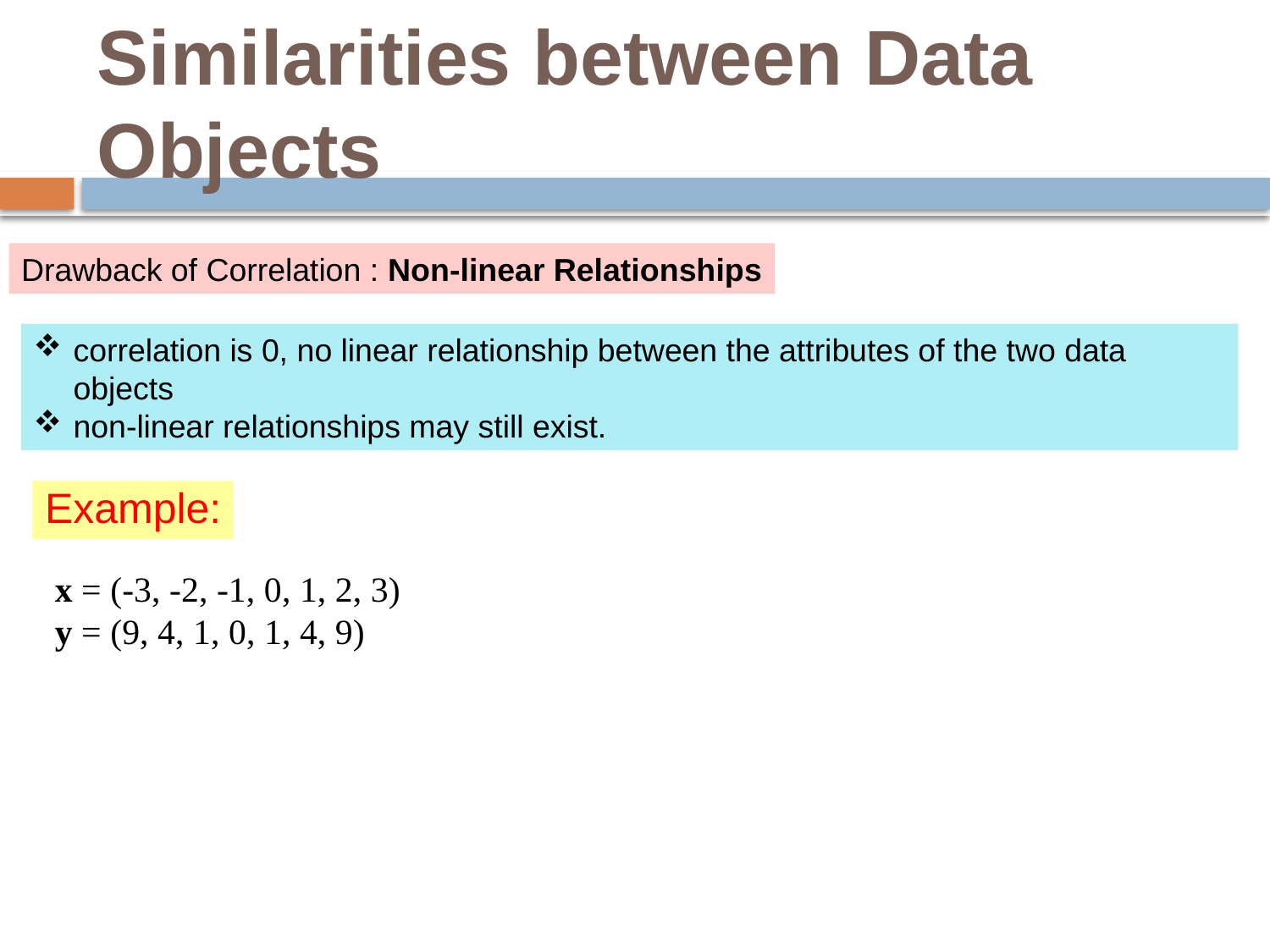

# Similarities between Data Objects
Drawback of Correlation : Non-linear Relationships
correlation is 0, no linear relationship between the attributes of the two data objects
non-linear relationships may still exist.
Example:
x = (-3, -2, -1, 0, 1, 2, 3)
y = (9, 4, 1, 0, 1, 4, 9)